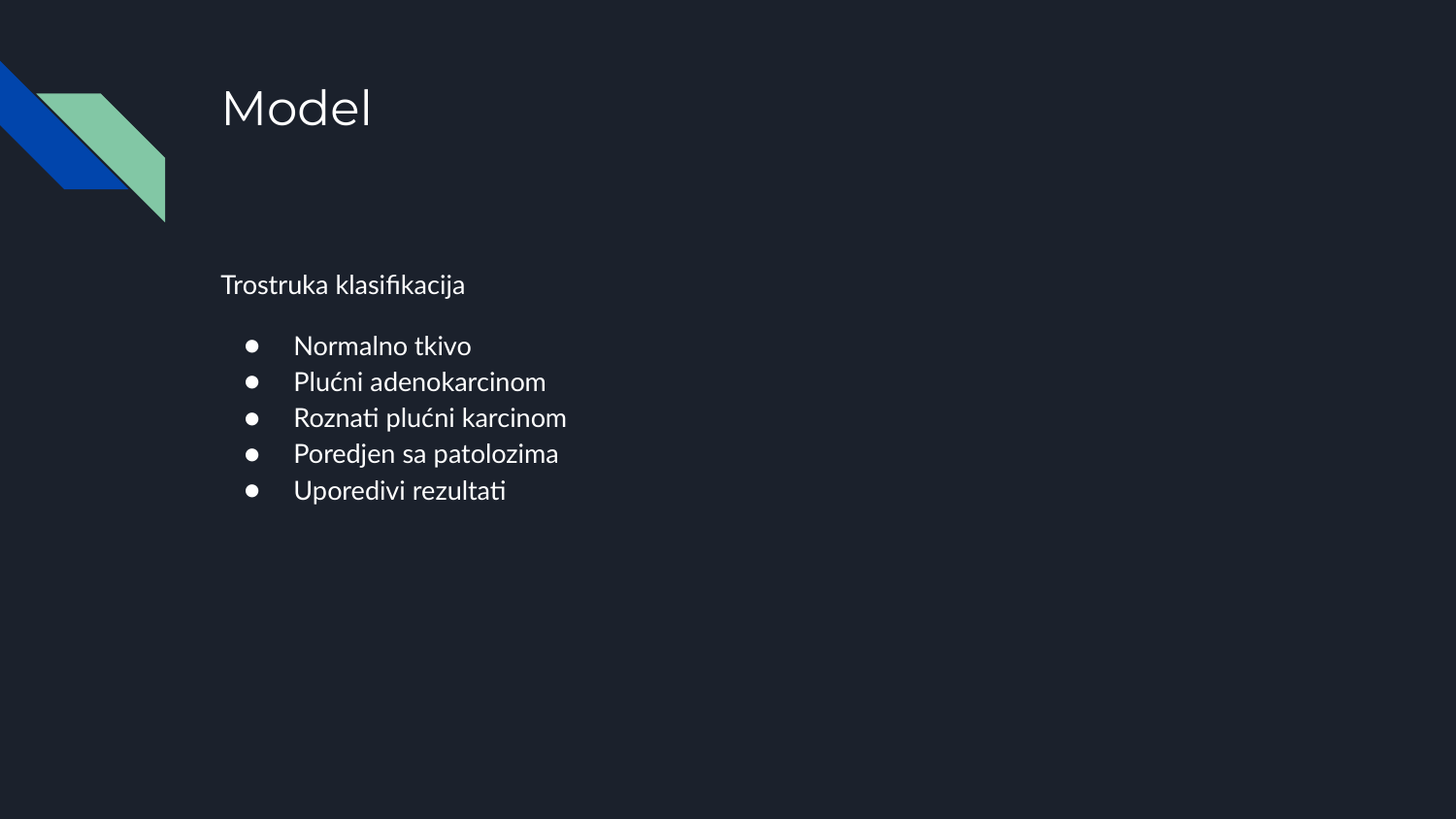

Model
Trostruka klasifikacija
Normalno tkivo
Plućni adenokarcinom
Roznati plućni karcinom
Poredjen sa patolozima
Uporedivi rezultati